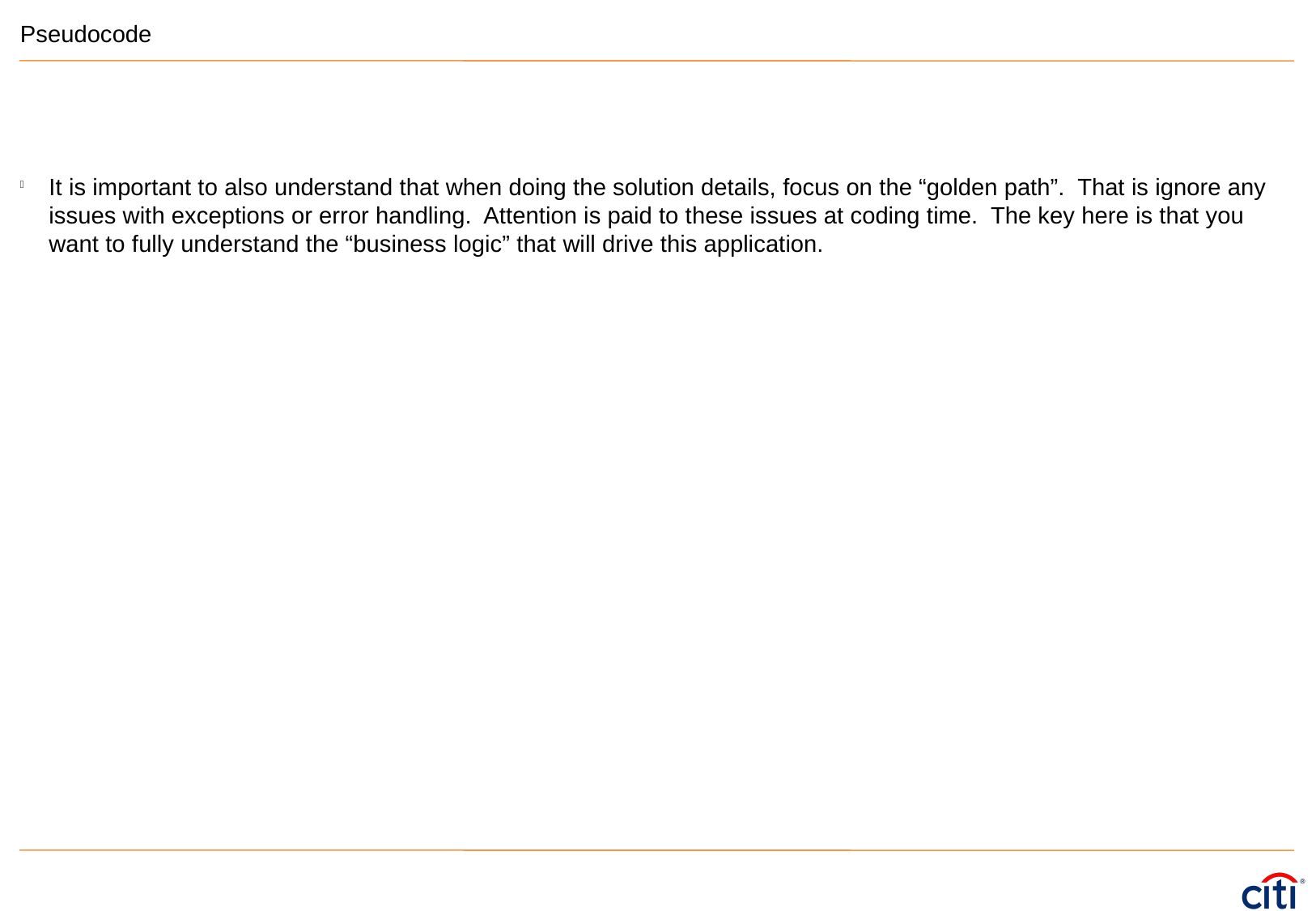

Pseudocode
It is important to also understand that when doing the solution details, focus on the “golden path”.  That is ignore any issues with exceptions or error handling.  Attention is paid to these issues at coding time.  The key here is that you want to fully understand the “business logic” that will drive this application.